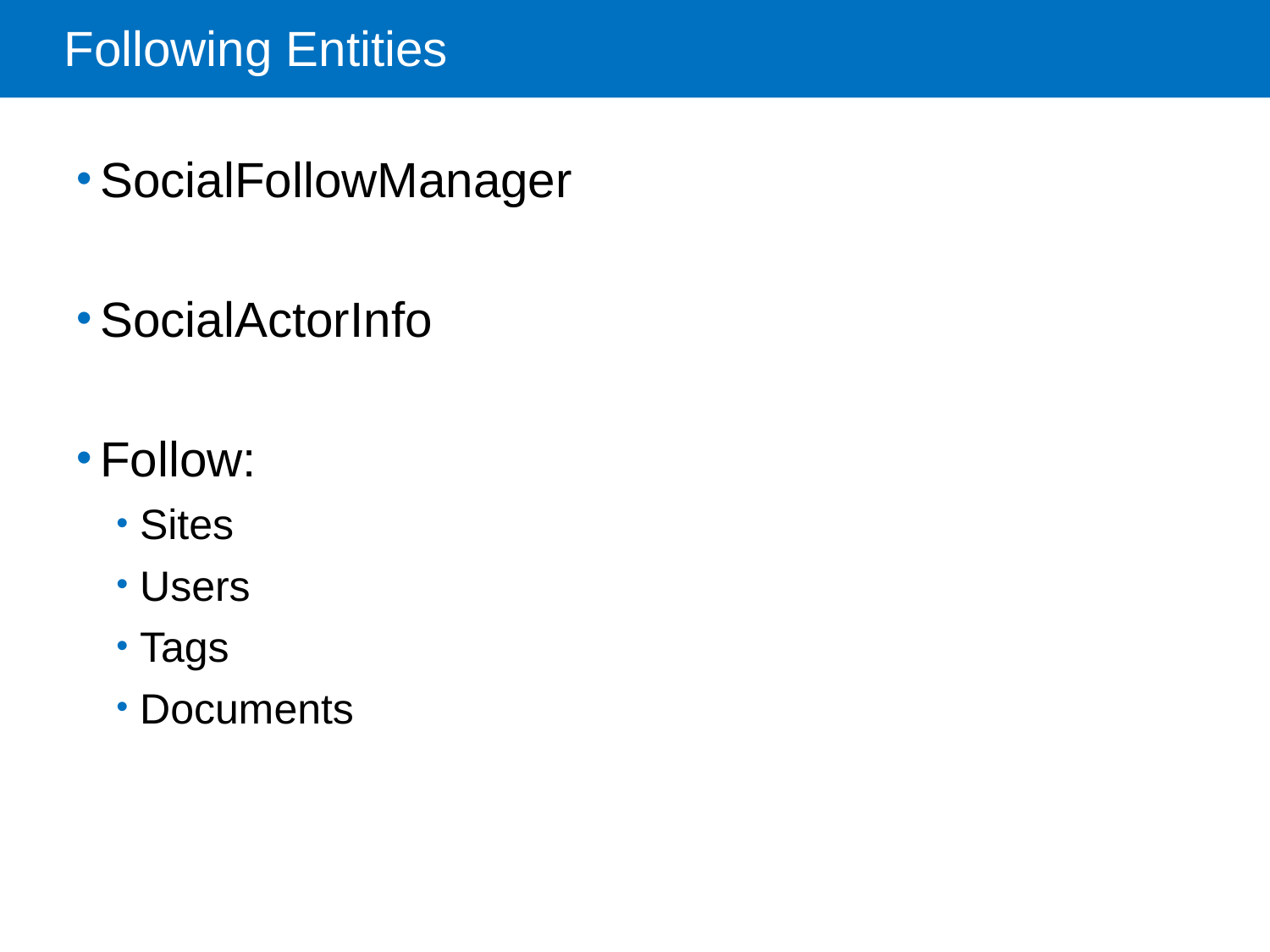

# Following Entities
SocialFollowManager

SocialActorInfo

Follow:
Sites
Users
Tags
Documents